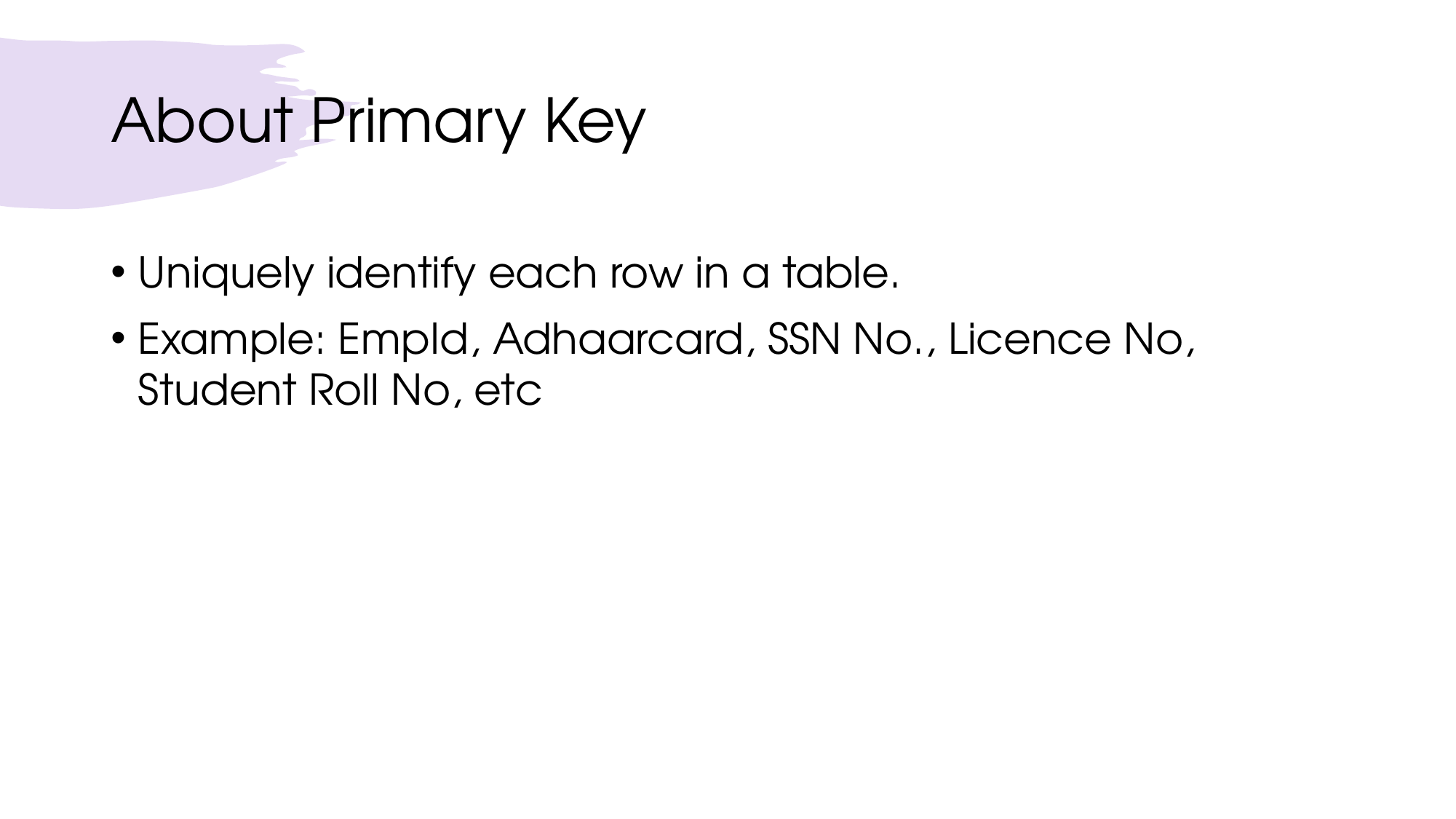

# About Primary Key
Uniquely identify each row in a table.
Example: EmpId, Adhaarcard, SSN No., Licence No, Student Roll No, etc